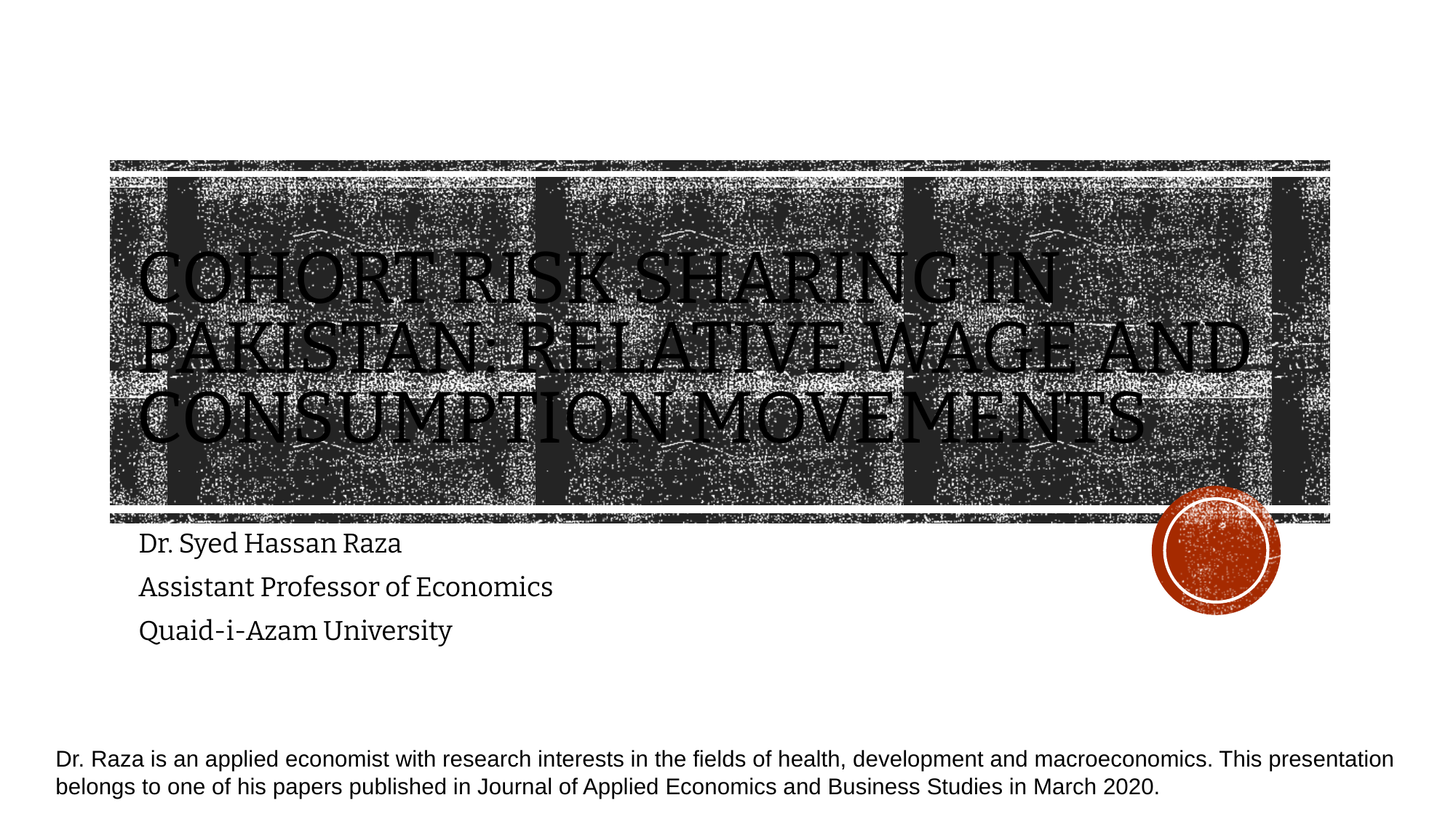

# Cohort risk sharing in Pakistan: relative wage and consumption movements
Dr. Syed Hassan Raza
Assistant Professor of Economics
Quaid-i-Azam University
Dr. Raza is an applied economist with research interests in the fields of health, development and macroeconomics. This presentation belongs to one of his papers published in Journal of Applied Economics and Business Studies in March 2020.